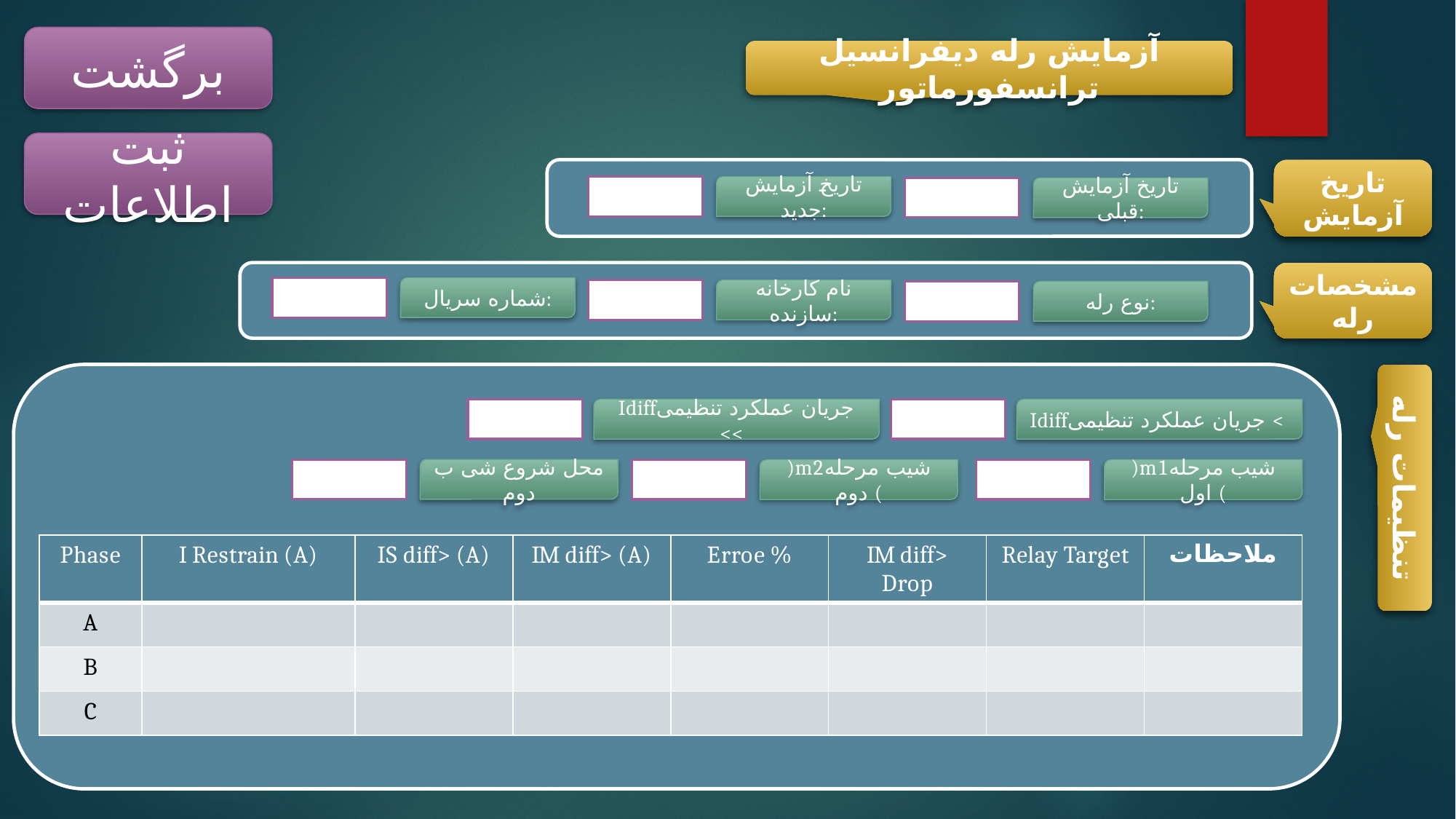

برگشت
آزمایش رله دیفرانسیل ترانسفورماتور
ثبت اطلاعات

تاریخ آزمایش

تاریخ آزمایش جدید:

تاریخ آزمایش قبلی:

مشخصات رله

شماره سریال:

نام کارخانه سازنده:

نوع رله:

Idiffجریان عملکرد تنظیمی <<

Idiffجریان عملکرد تنظیمی <

محل شروع شی ب دوم

)m2شیب مرحله دوم (

)m1شیب مرحله اول (
تنظیمات رله
| Phase | I Restrain (A) | IS diff> (A) | IM diff> (A) | Erroe % | IM diff> Drop | Relay Target | ملاحظات |
| --- | --- | --- | --- | --- | --- | --- | --- |
| A |  |  |  |  |  |  |  |
| B |  |  |  |  |  |  |  |
| C |  |  |  |  |  |  |  |